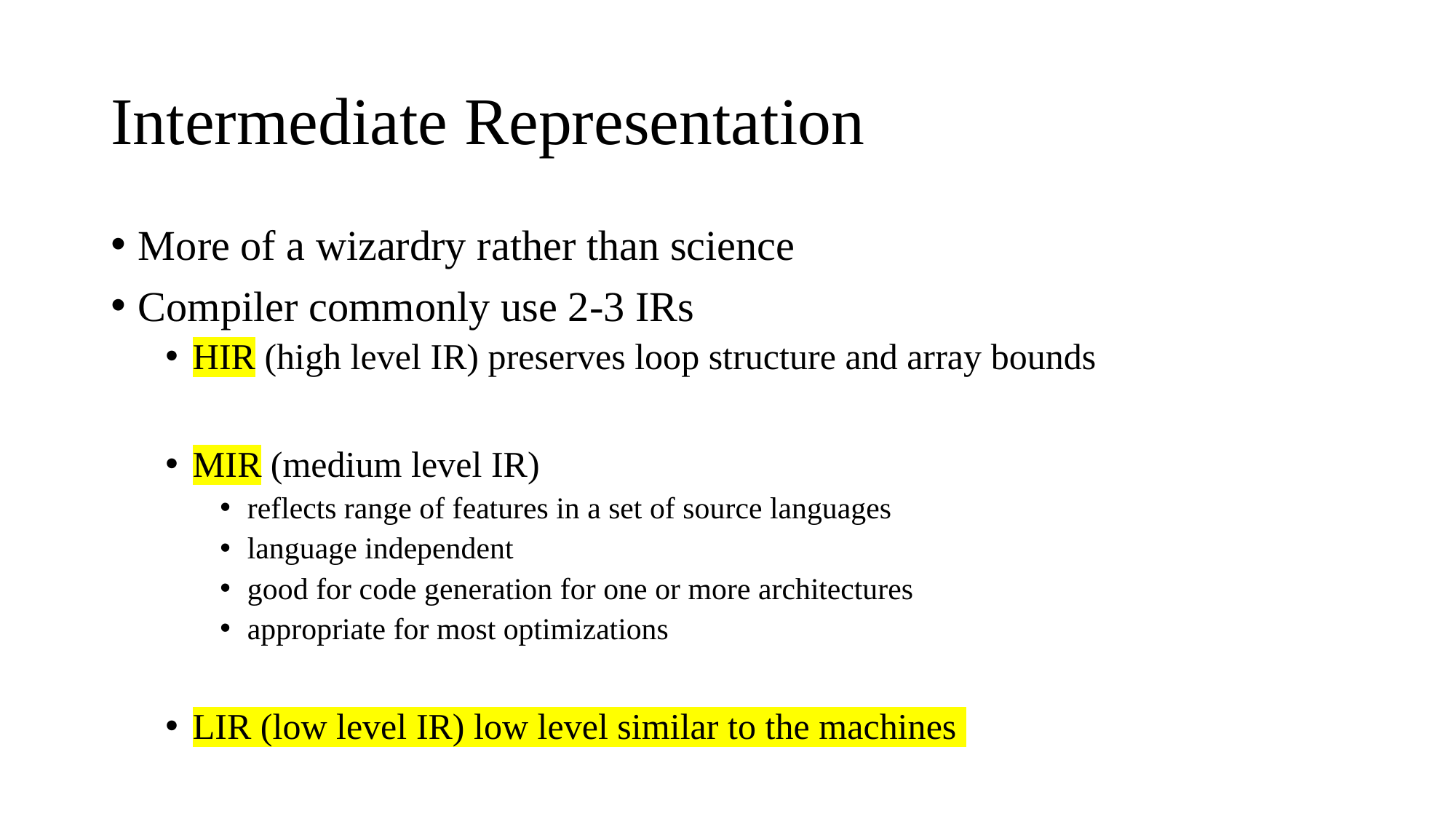

# Intermediate Representation
More of a wizardry rather than science
Compiler commonly use 2-3 IRs
HIR (high level IR) preserves loop structure and array bounds

MIR (medium level IR)
reflects range of features in a set of source languages
language independent
good for code generation for one or more architectures
appropriate for most optimizations

LIR (low level IR) low level similar to the machines